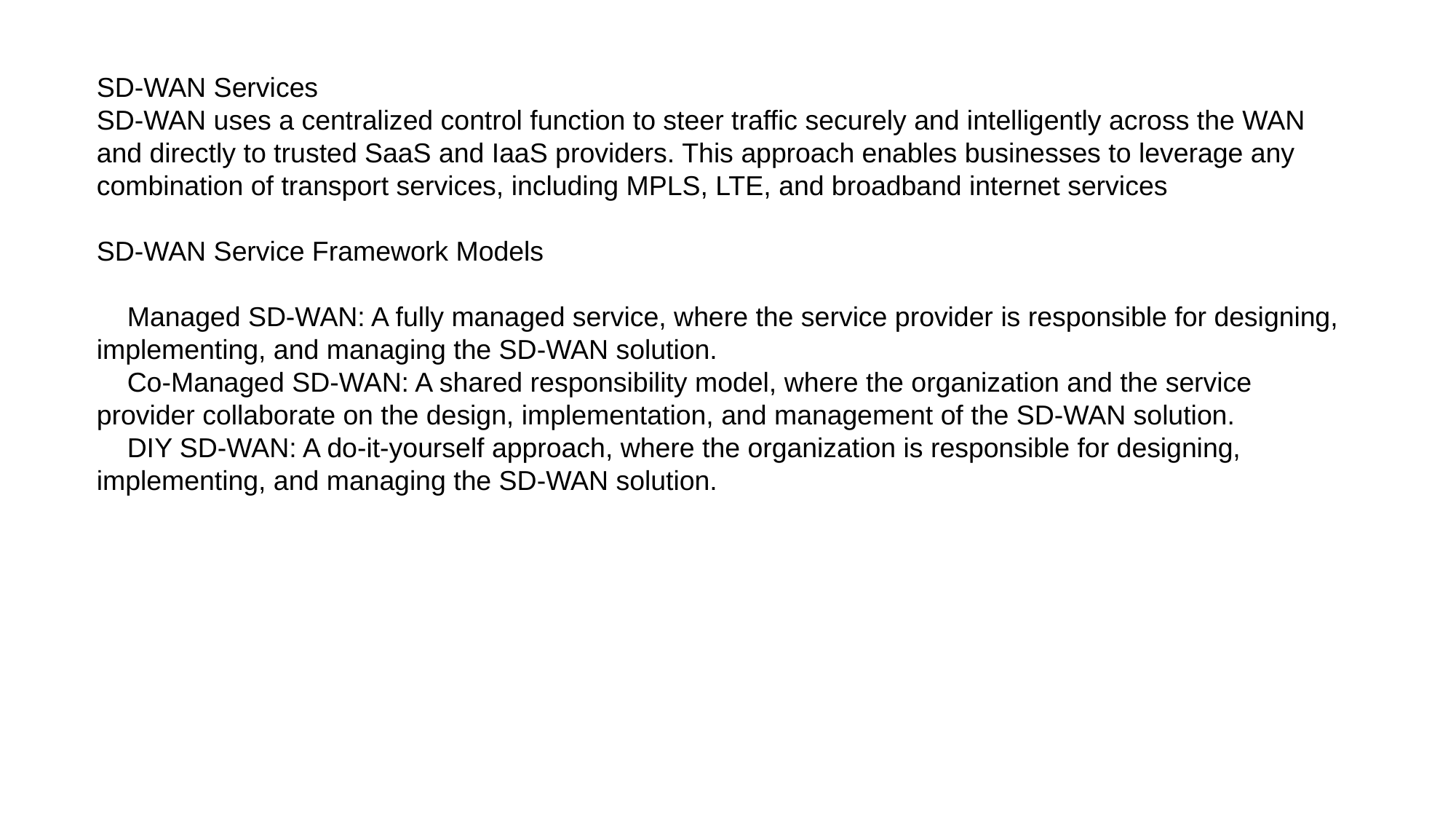

SD-WAN Services
SD-WAN uses a centralized control function to steer traffic securely and intelligently across the WAN and directly to trusted SaaS and IaaS providers. This approach enables businesses to leverage any combination of transport services, including MPLS, LTE, and broadband internet services

SD-WAN Service Framework Models

    Managed SD-WAN: A fully managed service, where the service provider is responsible for designing, implementing, and managing the SD-WAN solution.
    Co-Managed SD-WAN: A shared responsibility model, where the organization and the service provider collaborate on the design, implementation, and management of the SD-WAN solution.
    DIY SD-WAN: A do-it-yourself approach, where the organization is responsible for designing, implementing, and managing the SD-WAN solution.